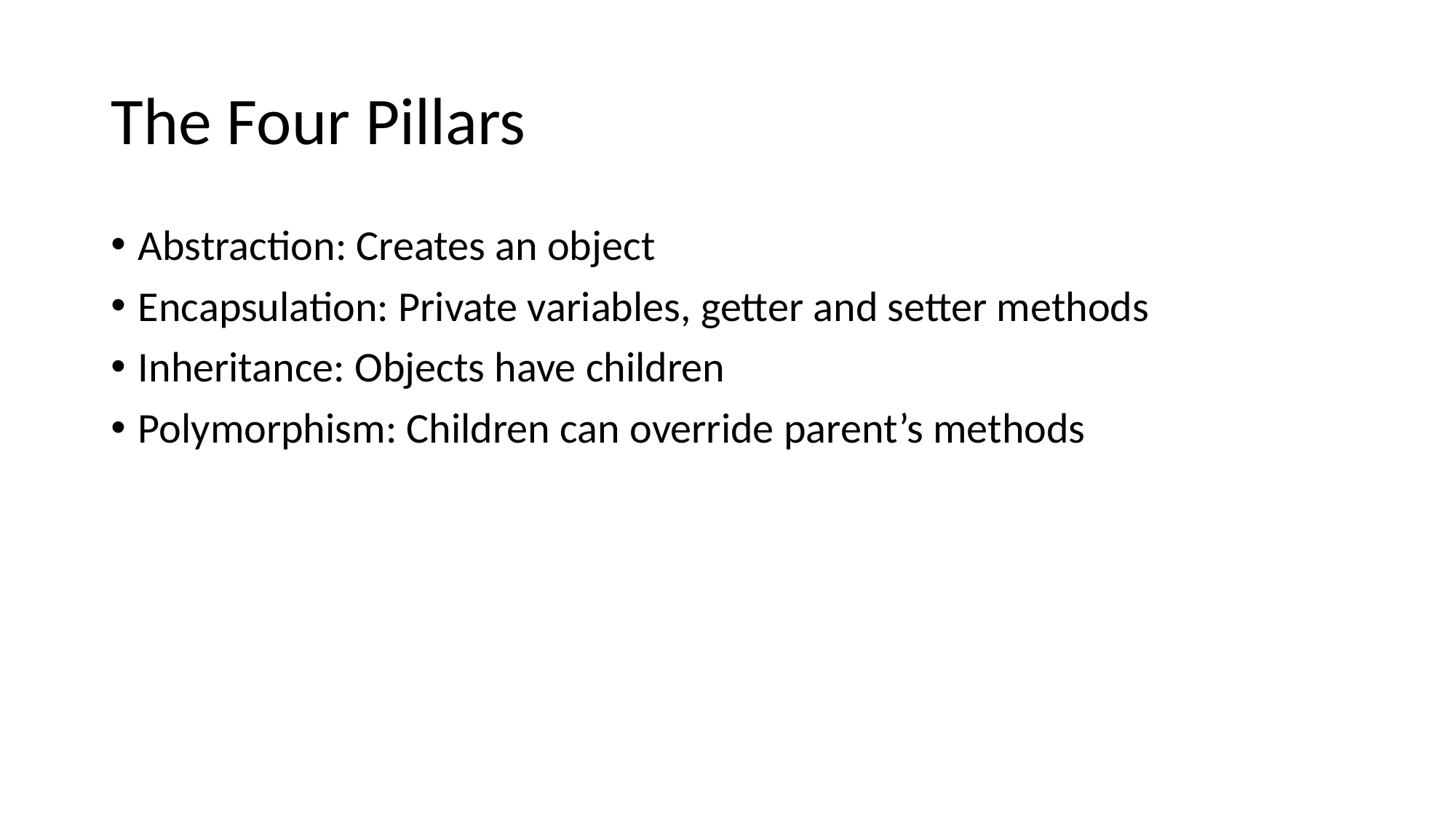

# The Four Pillars
Abstraction: Creates an object
Encapsulation: Private variables, getter and setter methods
Inheritance: Objects have children
Polymorphism: Children can override parent’s methods